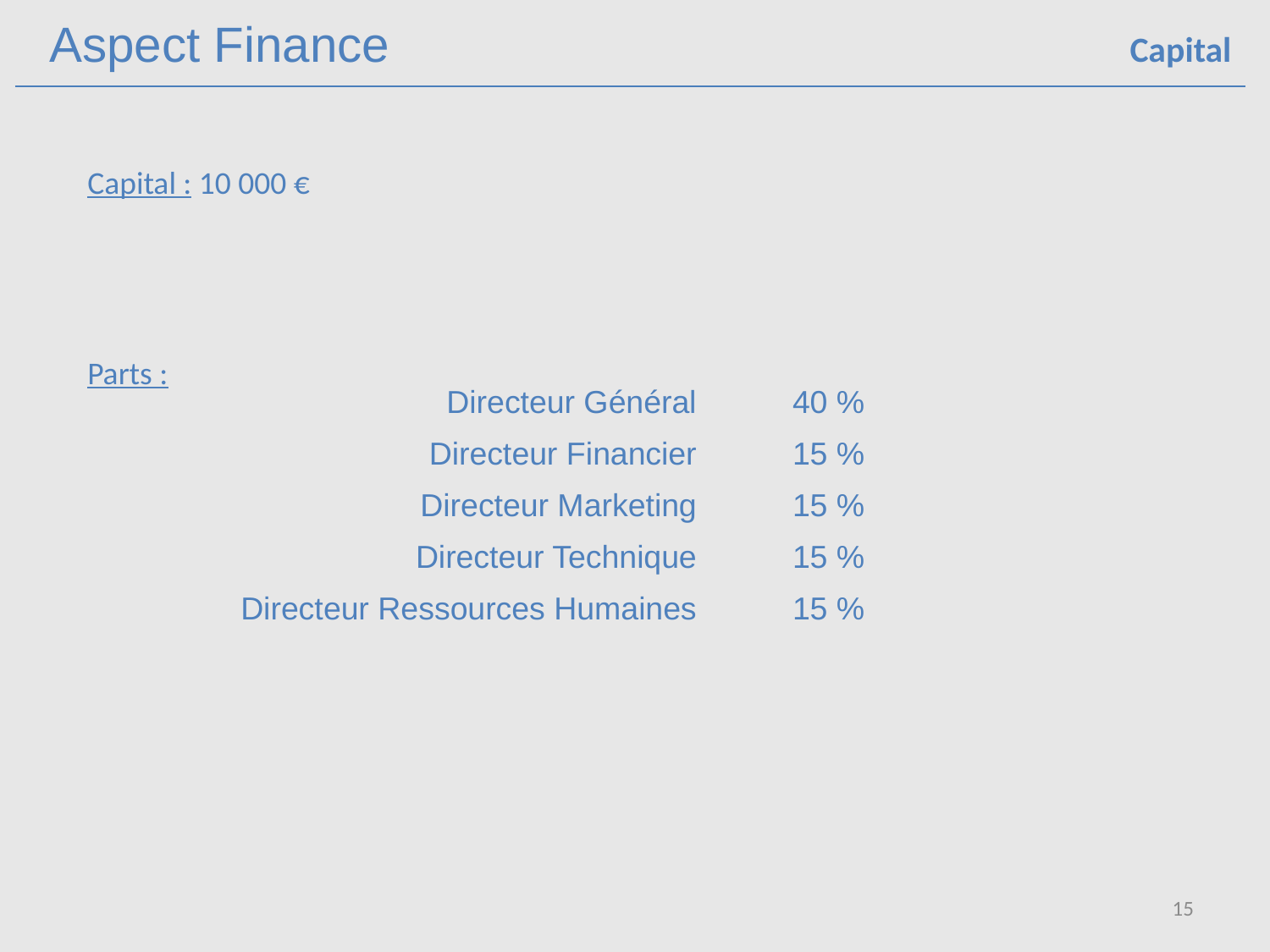

Aspect Finance
Capital
Capital : 10 000 €

Parts :
| Directeur Général |  | 40 % |
| --- | --- | --- |
| Directeur Financier |  | 15 % |
| Directeur Marketing |  | 15 % |
| Directeur Technique |  | 15 % |
| Directeur Ressources Humaines |  | 15 % |
15